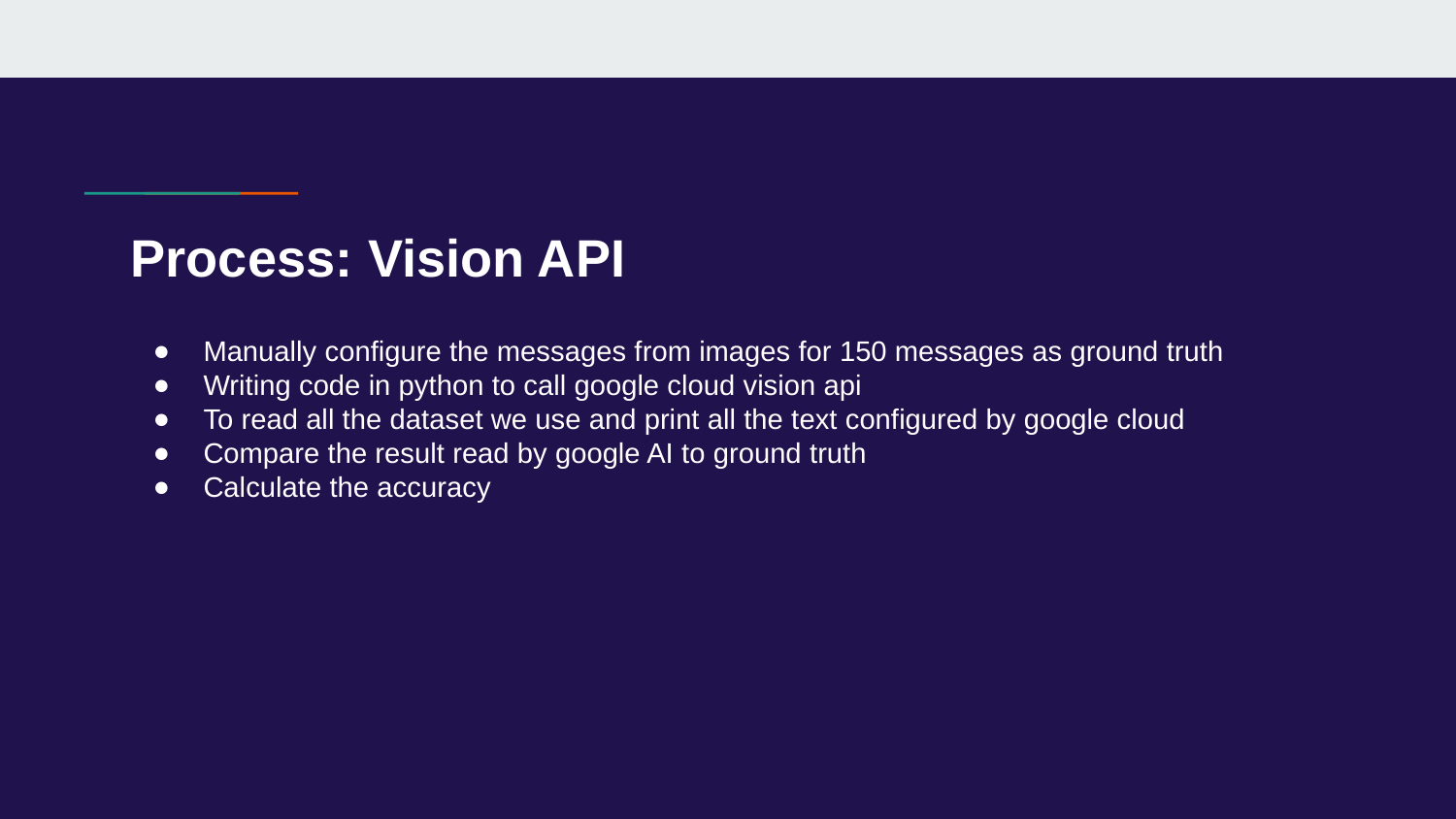

# Process: Vision API
Manually configure the messages from images for 150 messages as ground truth
Writing code in python to call google cloud vision api
To read all the dataset we use and print all the text configured by google cloud
Compare the result read by google AI to ground truth
Calculate the accuracy